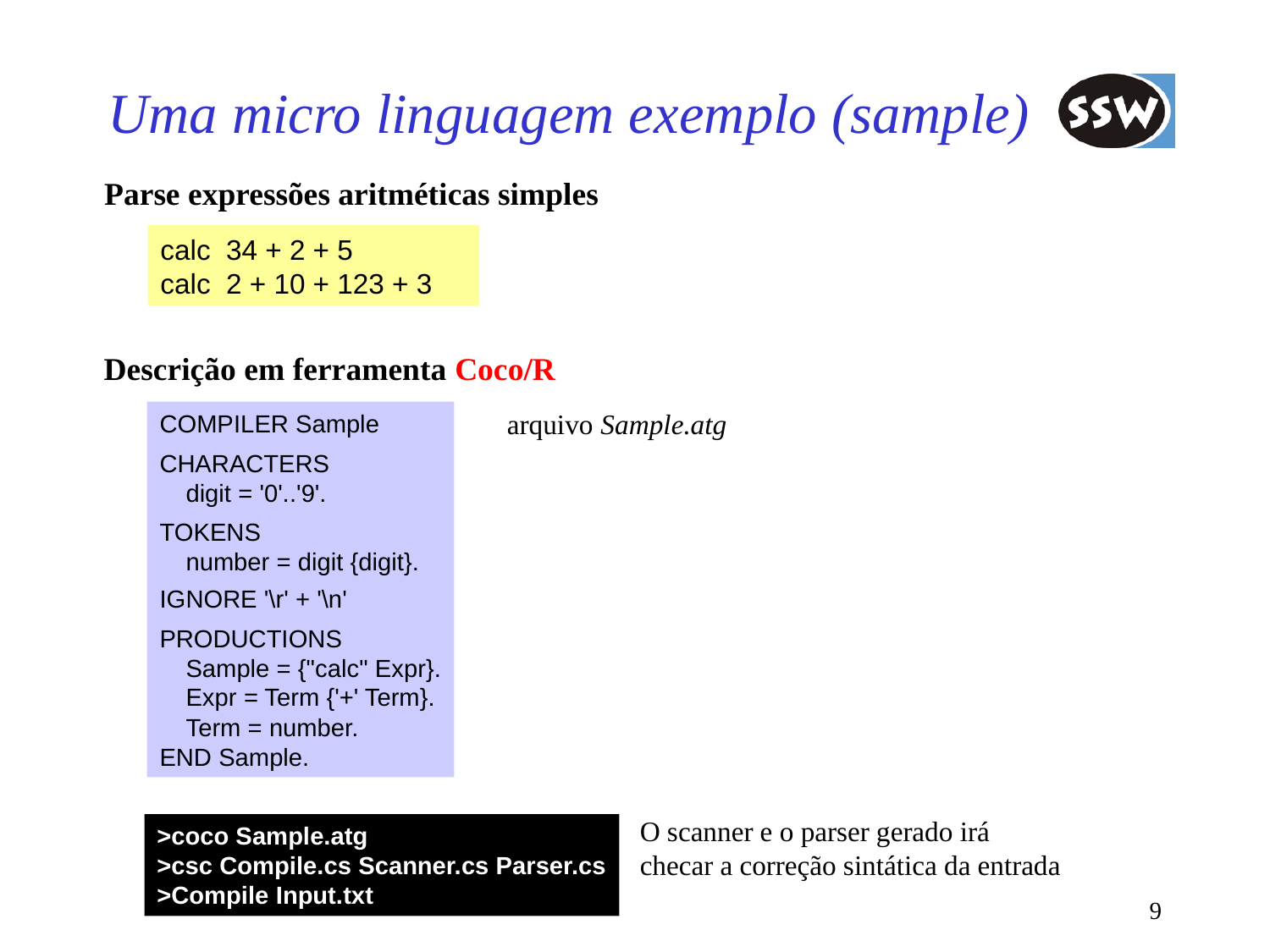

# Uma micro linguagem exemplo (sample)
Parse expressões aritméticas simples
calc  34 + 2 + 5
calc  2 + 10 + 123 + 3
Descrição em ferramenta Coco/R
arquivo Sample.atg
COMPILER Sample
CHARACTERS
	digit = '0'..'9'.
TOKENS
	number = digit {digit}.
IGNORE '\r' + '\n'
PRODUCTIONS
	Sample = {"calc" Expr}.
	Expr = Term {'+' Term}.
	Term = number.
END Sample.
O scanner e o parser gerado irá
checar a correção sintática da entrada
>coco Sample.atg
>csc Compile.cs Scanner.cs Parser.cs
>Compile Input.txt
9